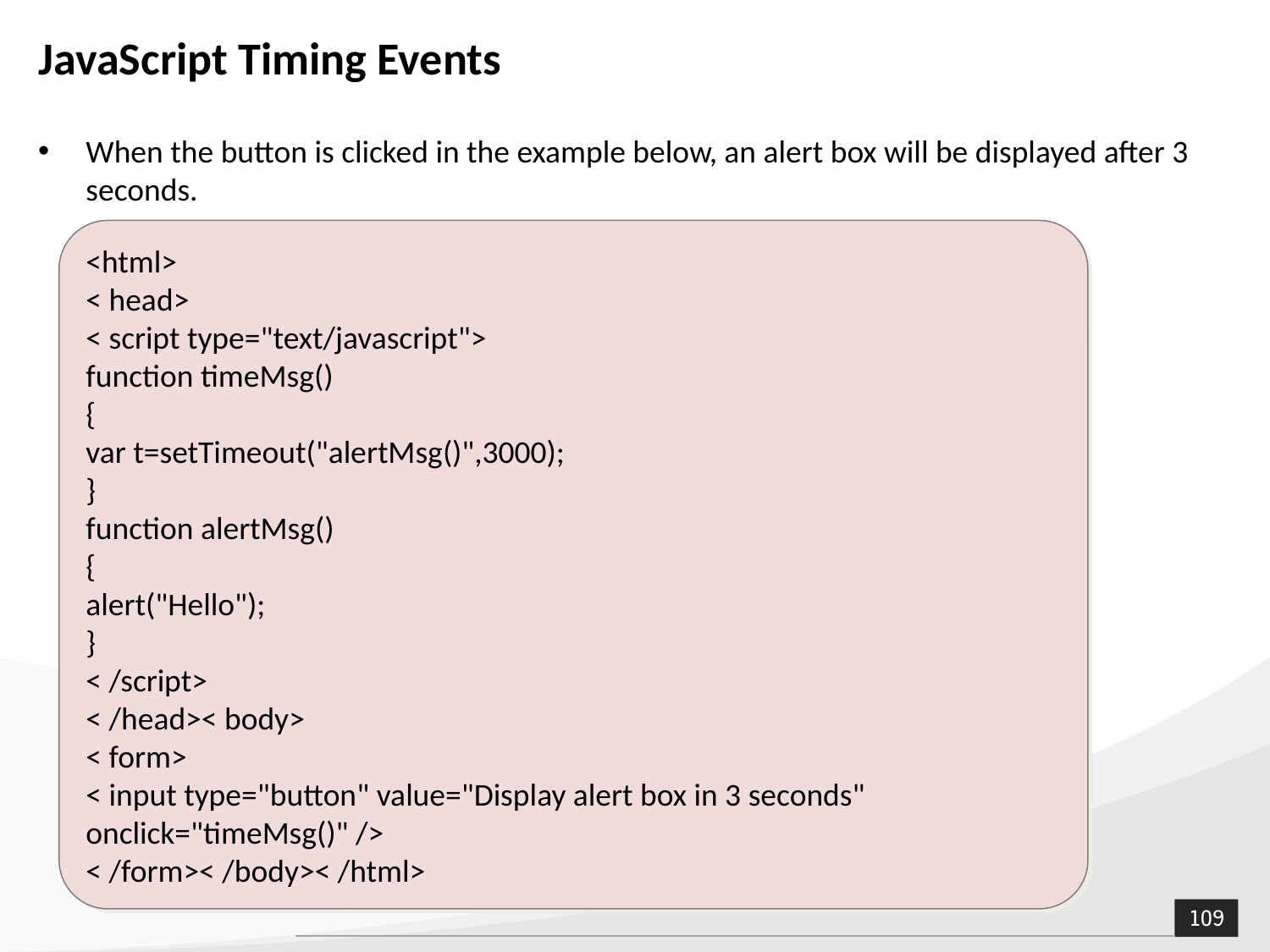

# JavaScript Timing Events
When the button is clicked in the example below, an alert box will be displayed after 3 seconds.

<html>
< head>
< script type="text/javascript">
function timeMsg()
{
var t=setTimeout("alertMsg()",3000);
}
function alertMsg()
{
alert("Hello");
}
< /script>
< /head>< body>
< form>
< input type="button" value="Display alert box in 3 seconds"
onclick="timeMsg()" />
< /form>< /body>< /html>